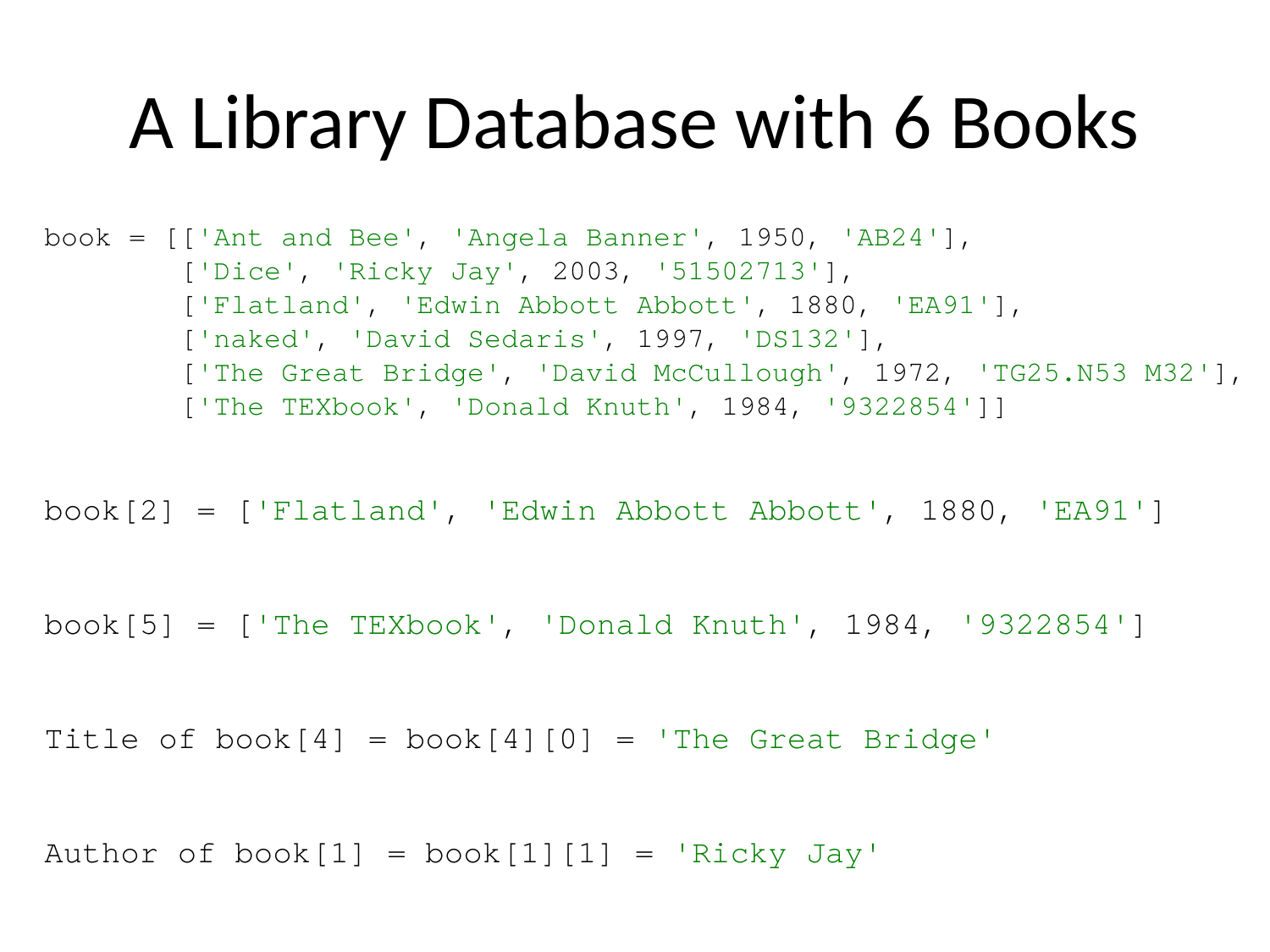

# A Library Database with 6 Books
book = [['Ant and Bee', 'Angela Banner', 1950, 'AB24'],
        ['Dice', 'Ricky Jay', 2003, '51502713'],
        ['Flatland', 'Edwin Abbott Abbott', 1880, 'EA91'],
        ['naked', 'David Sedaris', 1997, 'DS132'],
        ['The Great Bridge', 'David McCullough', 1972, 'TG25.N53 M32'],
        ['The TEXbook', 'Donald Knuth', 1984, '9322854']]

book[2] = ['Flatland', 'Edwin Abbott Abbott', 1880, 'EA91']

book[5] = ['The TEXbook', 'Donald Knuth', 1984, '9322854']

Title of book[4] = book[4][0] = 'The Great Bridge'

Author of book[1] = book[1][1] = 'Ricky Jay'